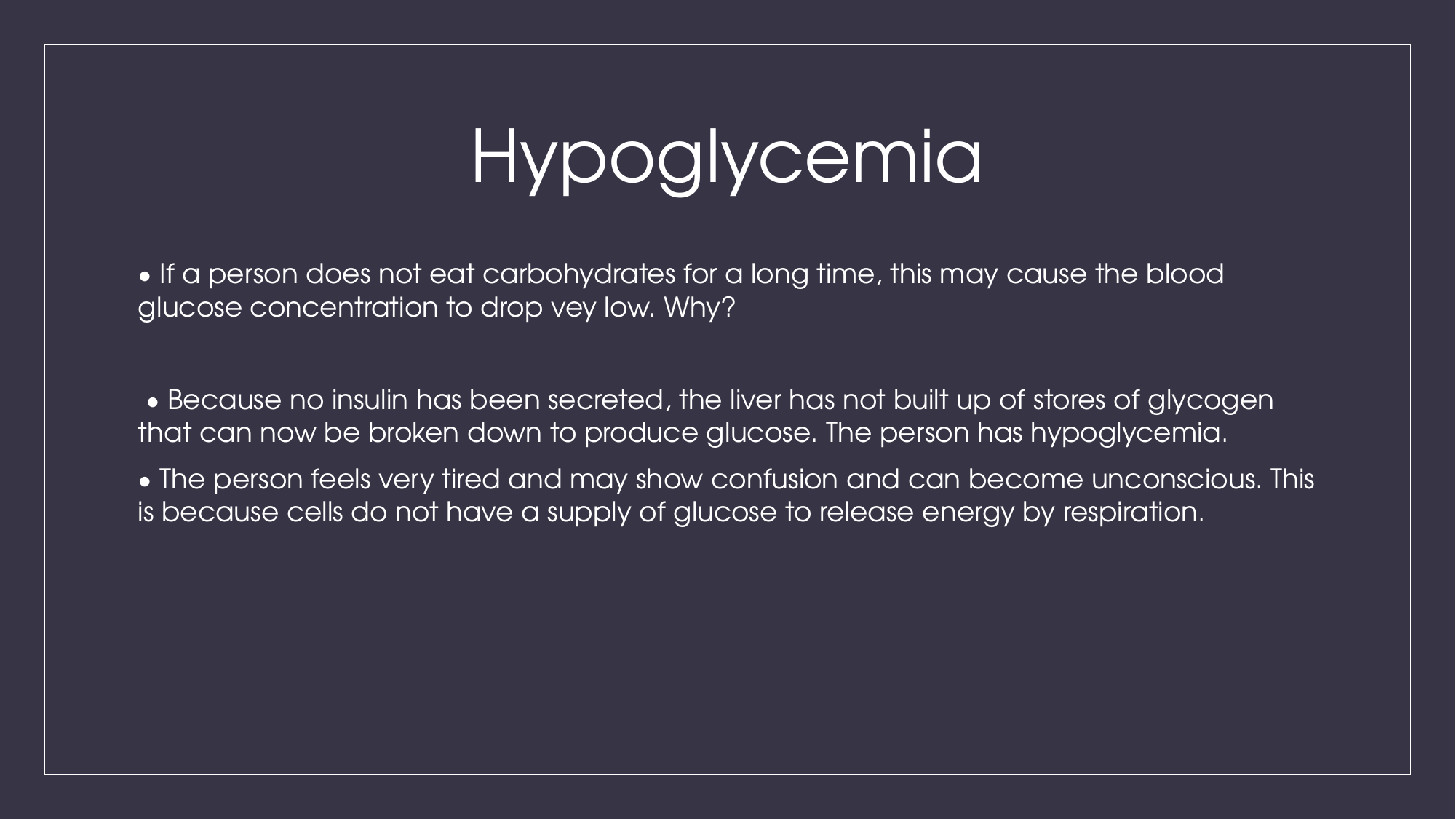

# Hypoglycemia
• If a person does not eat carbohydrates for a long time, this may cause the blood glucose concentration to drop vey low. Why?

 • Because no insulin has been secreted, the liver has not built up of stores of glycogen that can now be broken down to produce glucose. The person has hypoglycemia.
• The person feels very tired and may show confusion and can become unconscious. This is because cells do not have a supply of glucose to release energy by respiration.